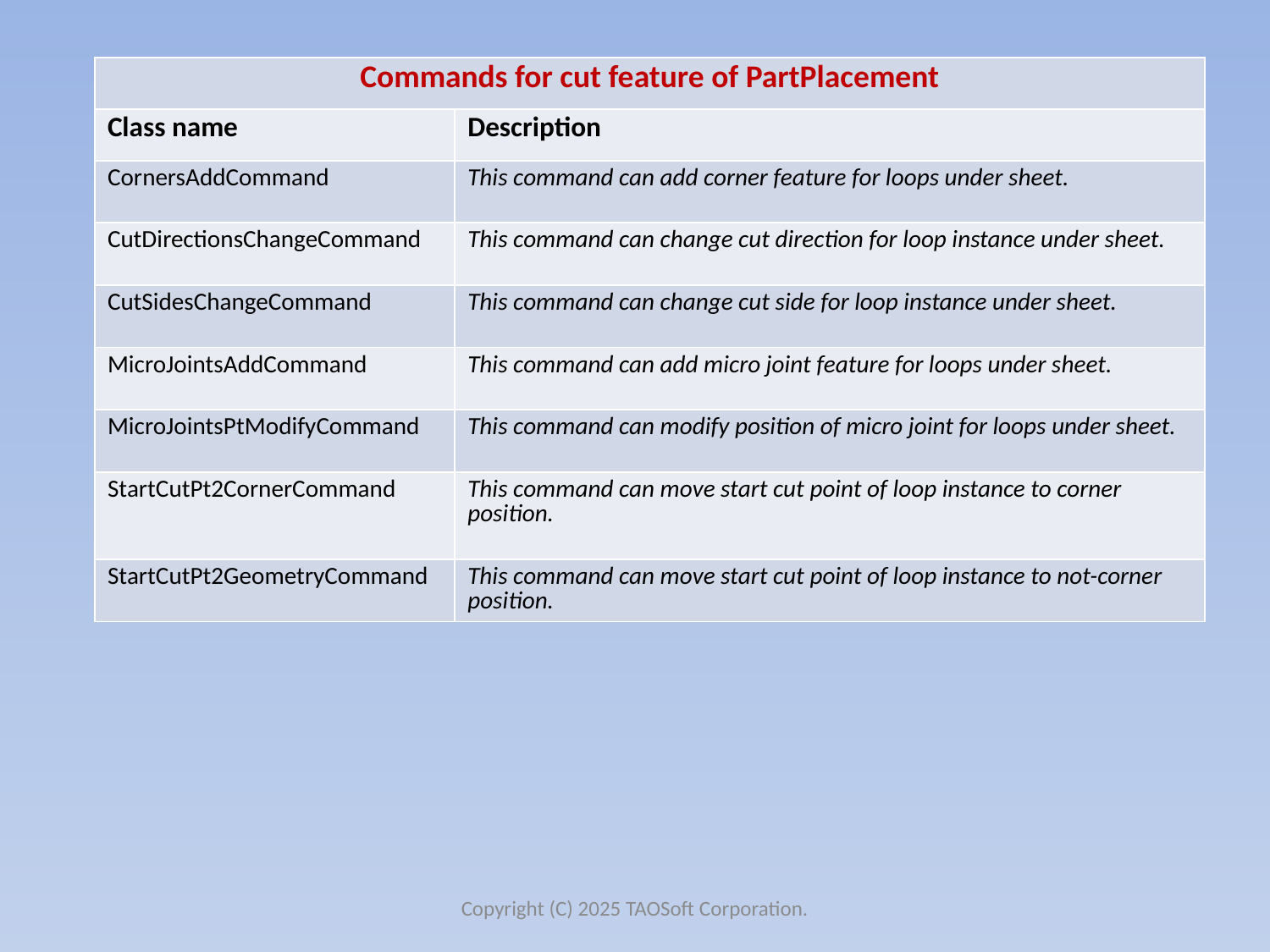

| Commands for cut feature of PartPlacement |  |
| --- | --- |
| Class name | Description |
| CornersAddCommand | This command can add corner feature for loops under sheet. |
| CutDirectionsChangeCommand | This command can change cut direction for loop instance under sheet. |
| CutSidesChangeCommand | This command can change cut side for loop instance under sheet. |
| MicroJointsAddCommand | This command can add micro joint feature for loops under sheet. |
| MicroJointsPtModifyCommand | This command can modify position of micro joint for loops under sheet. |
| StartCutPt2CornerCommand | This command can move start cut point of loop instance to corner position. |
| StartCutPt2GeometryCommand | This command can move start cut point of loop instance to not-corner position. |
Copyright (C) 2025 TAOSoft Corporation.
5